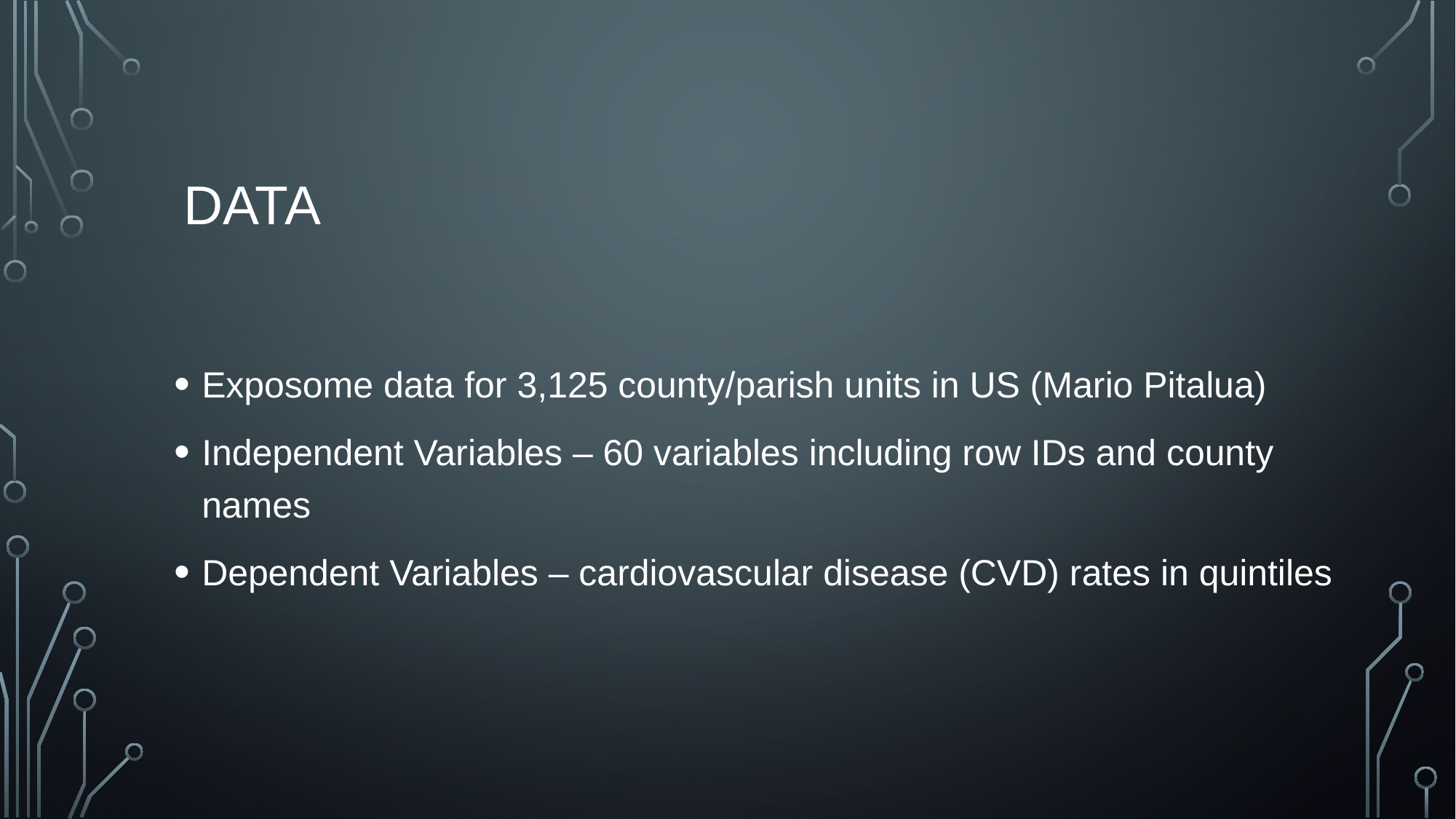

# Data
Exposome data for 3,125 county/parish units in US (Mario Pitalua)
Independent Variables – 60 variables including row IDs and county names
Dependent Variables – cardiovascular disease (CVD) rates in quintiles